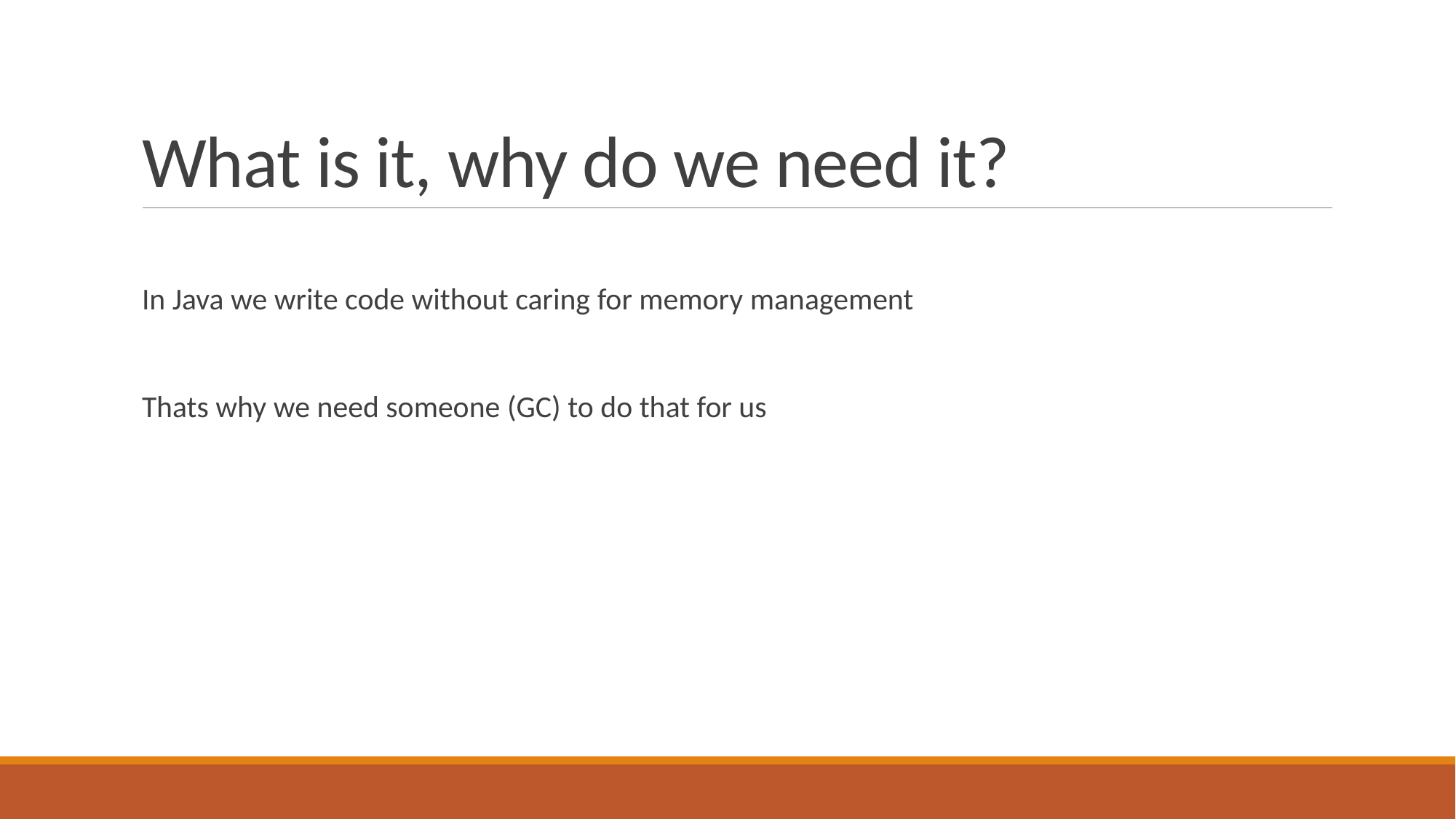

# What is it, why do we need it?

In Java we write code without caring for memory management

Thats why we need someone (GC) to do that for us